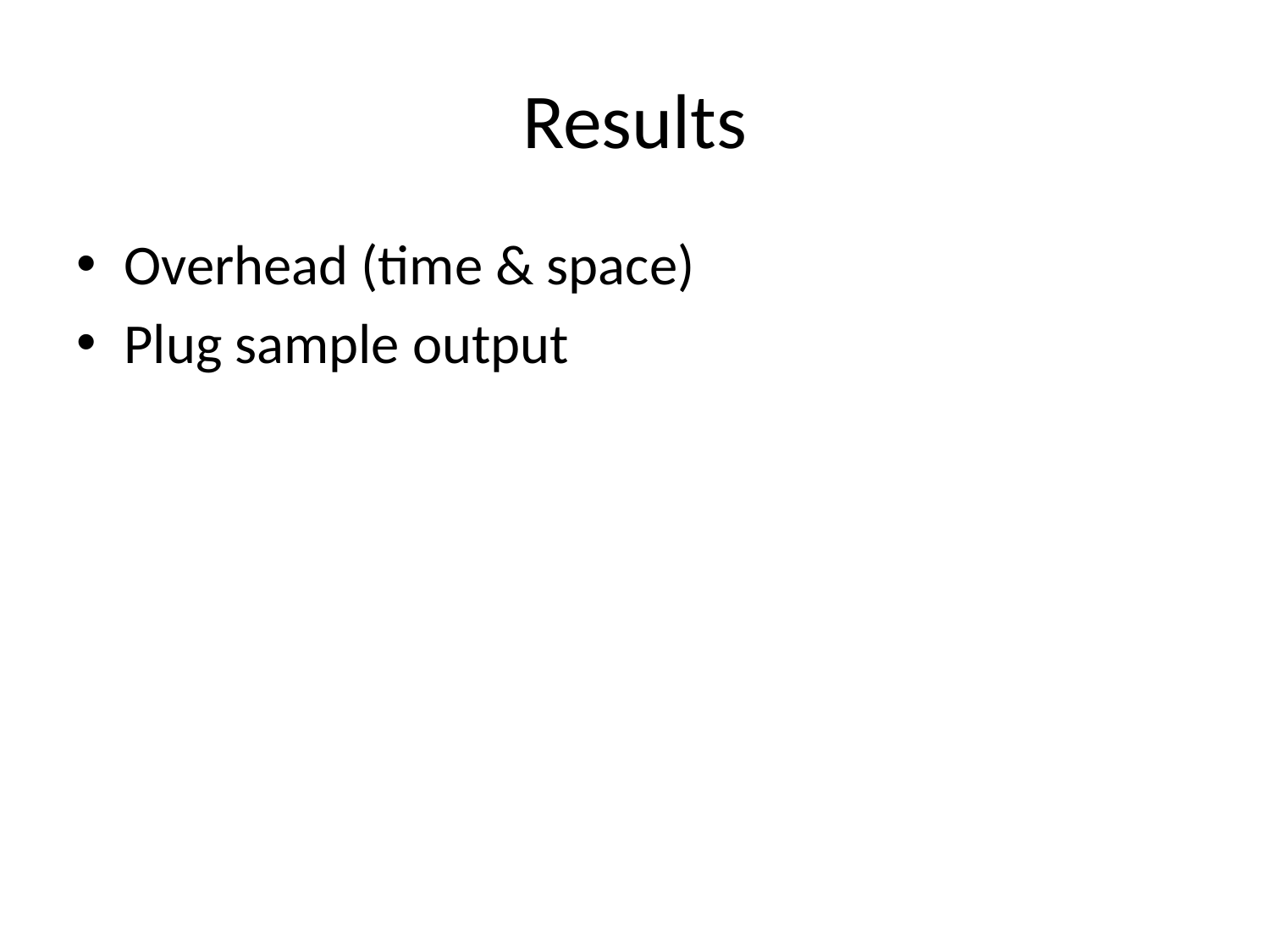

# Results
Overhead (time & space)
Plug sample output